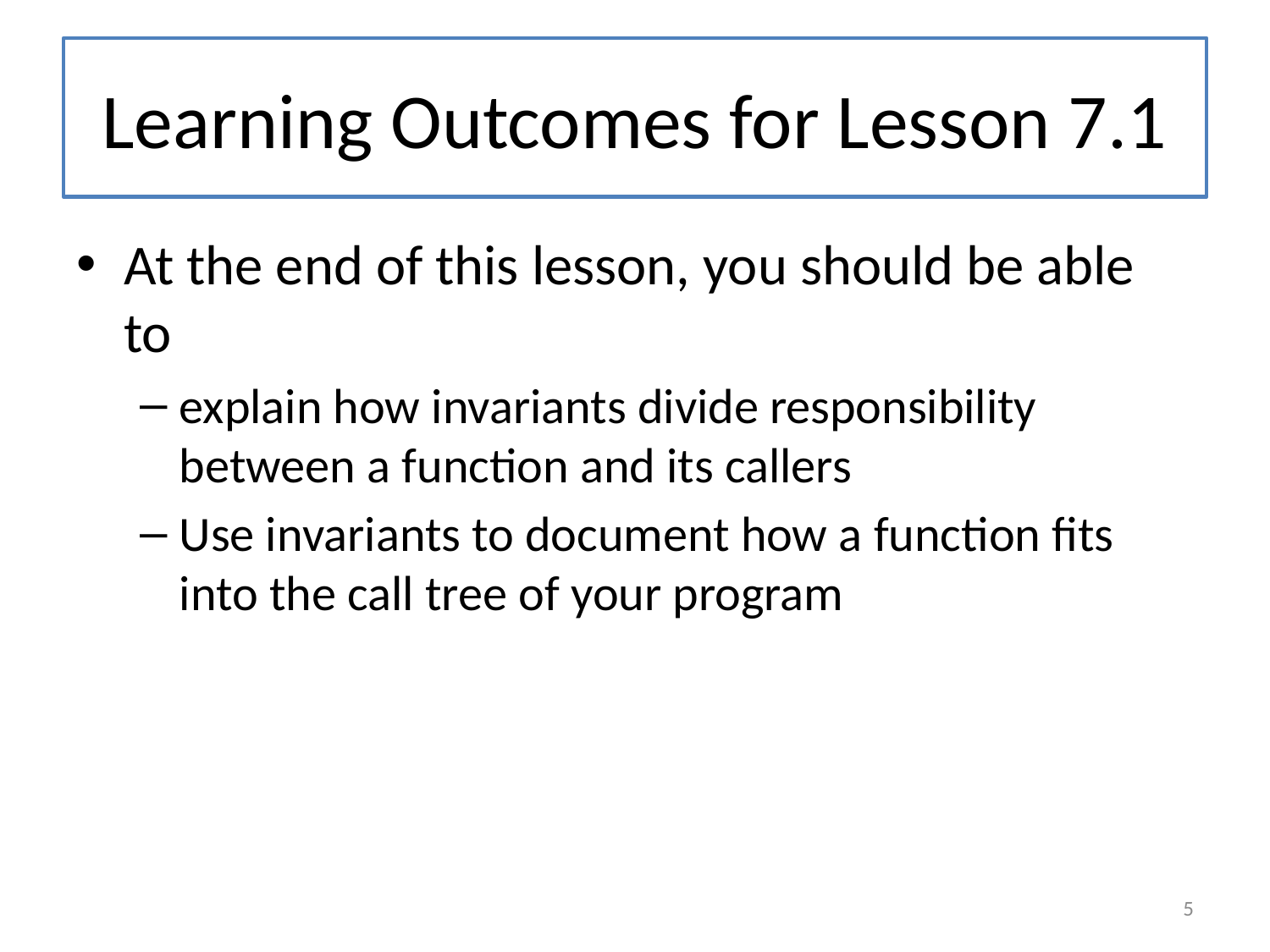

# Learning Outcomes for Lesson 7.1
At the end of this lesson, you should be able to
explain how invariants divide responsibility between a function and its callers
Use invariants to document how a function fits into the call tree of your program

5